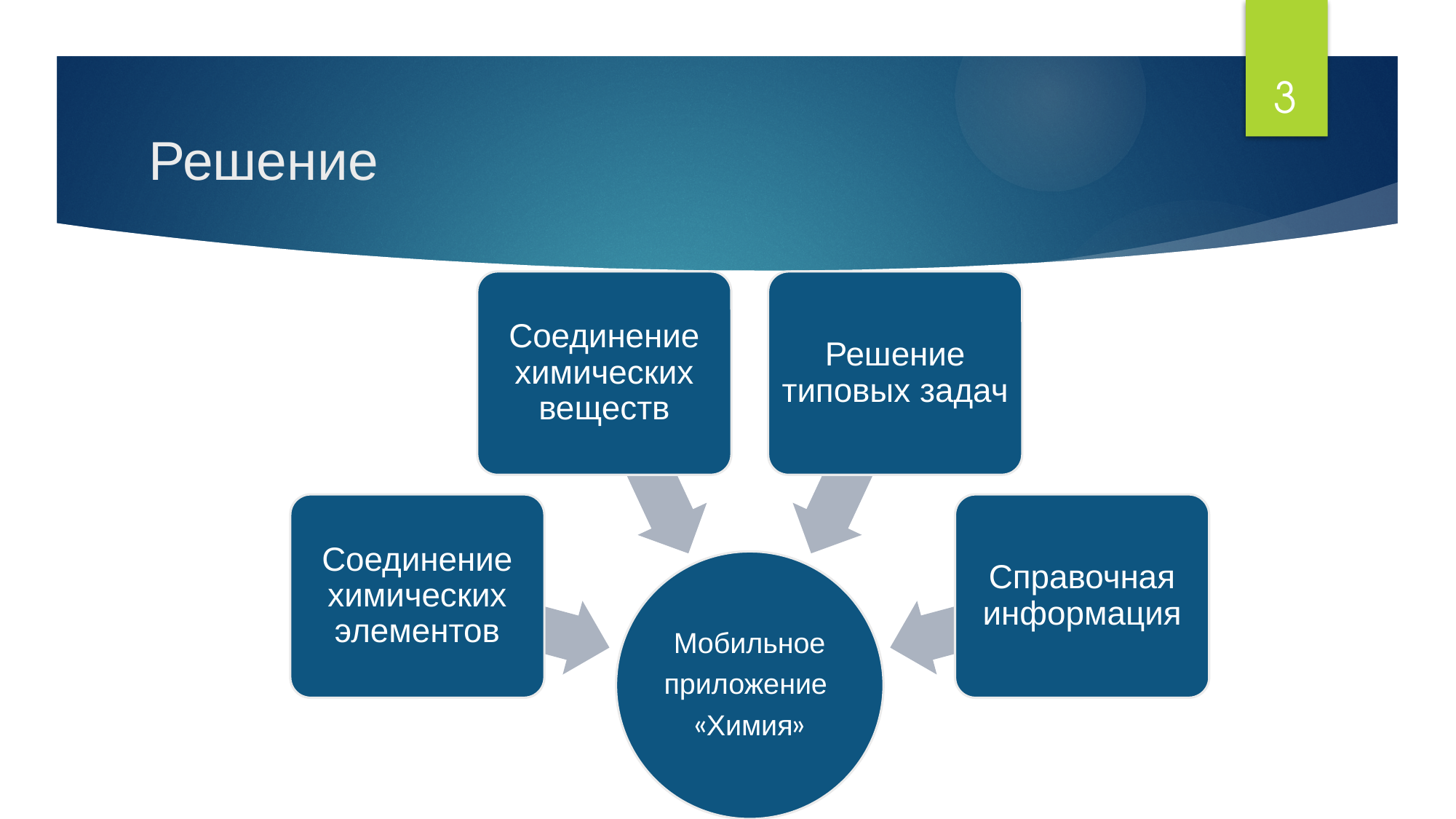

3
# Решение
Мобильное
приложение
«Химия»
Соединение химических элементов
Соединение химических веществ
Решение типовых задач
Справочная информация